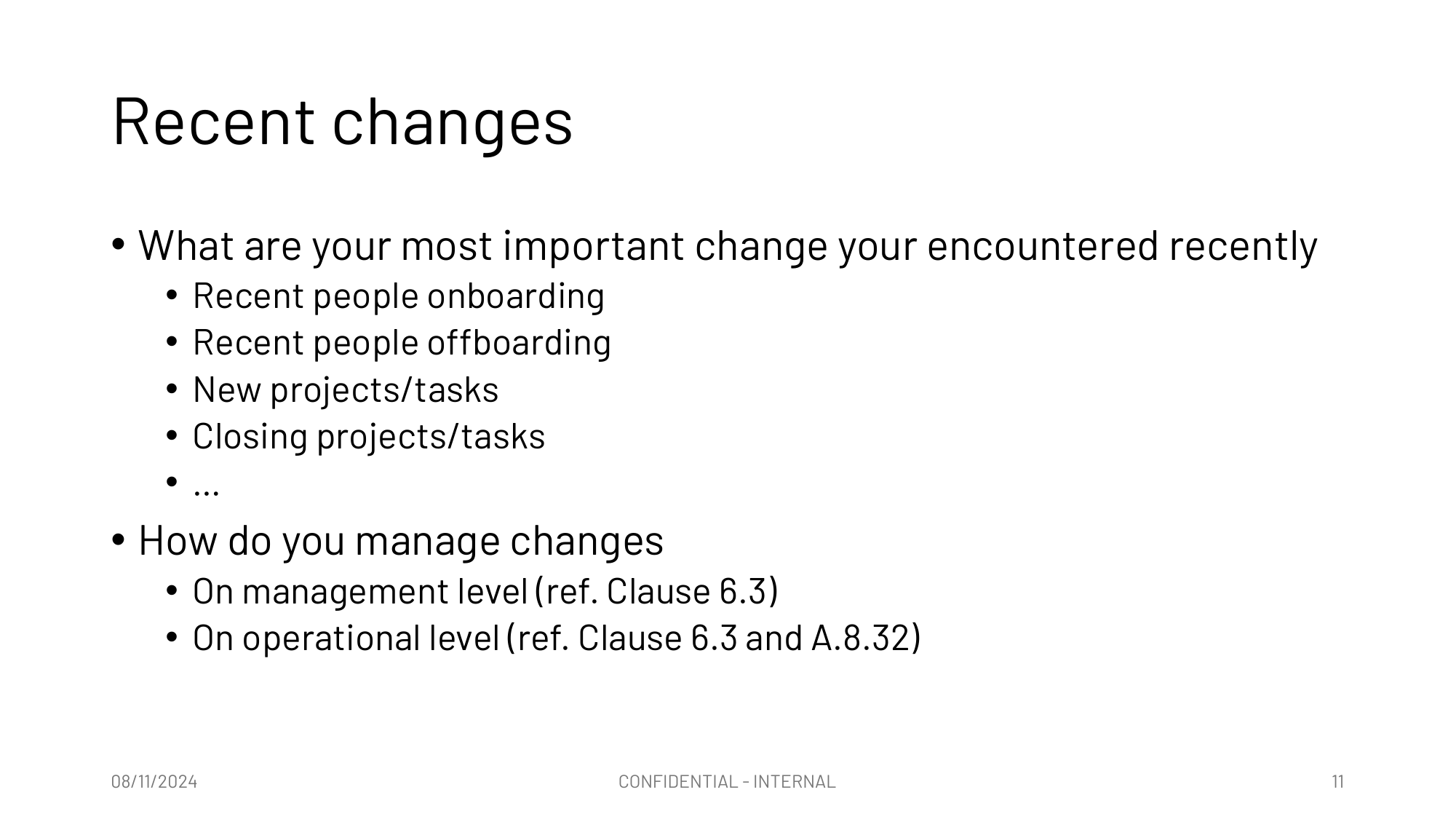

# Recent changes
What are your most important change your encountered recently
Recent people onboarding
Recent people offboarding
New projects/tasks
Closing projects/tasks
…
How do you manage changes
On management level (ref. Clause 6.3)
On operational level (ref. Clause 6.3 and A.8.32)
08/11/2024
CONFIDENTIAL - INTERNAL
11